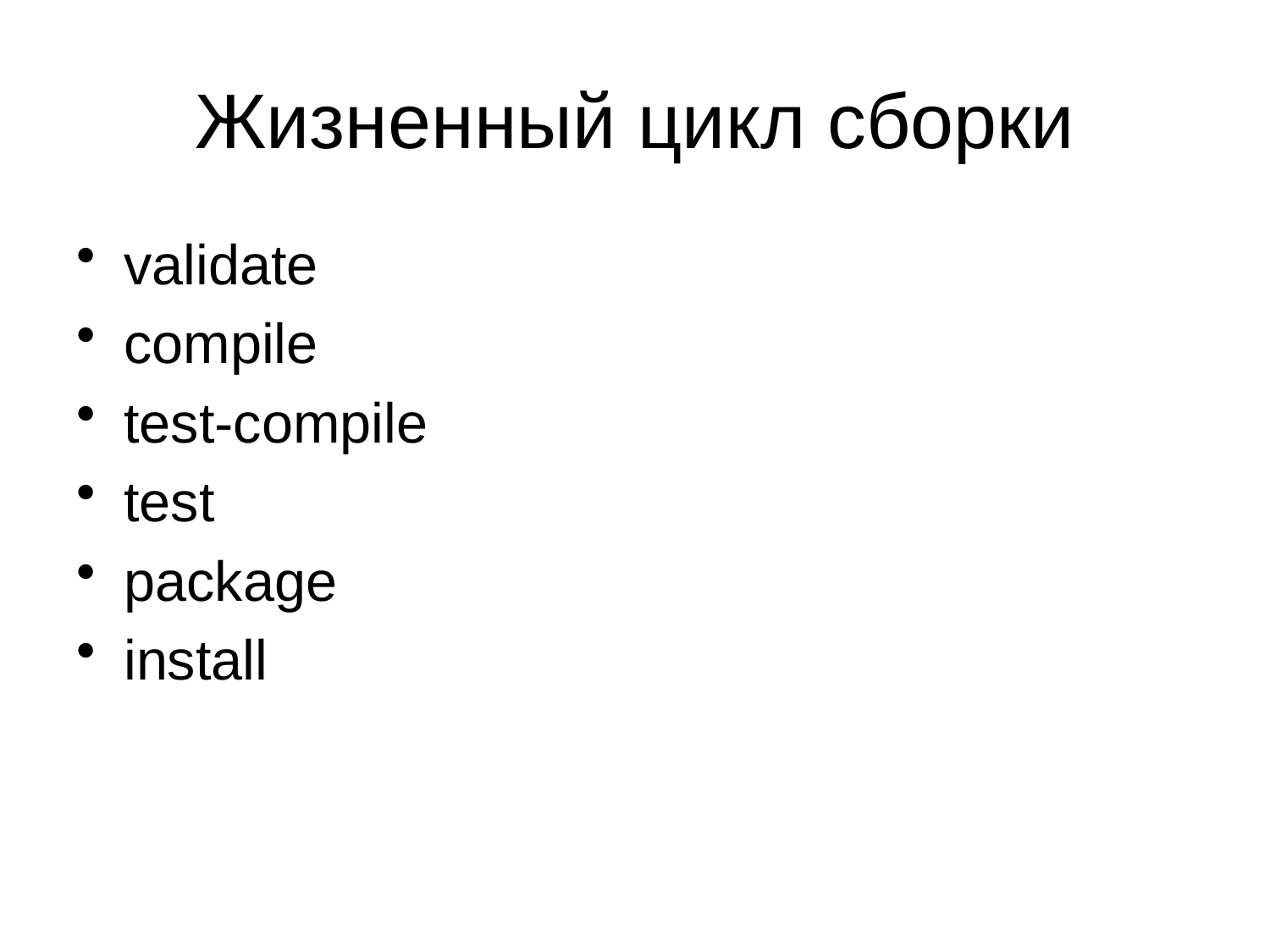

# Жизненный цикл сборки
validate
compile
test-compile
test
package
install